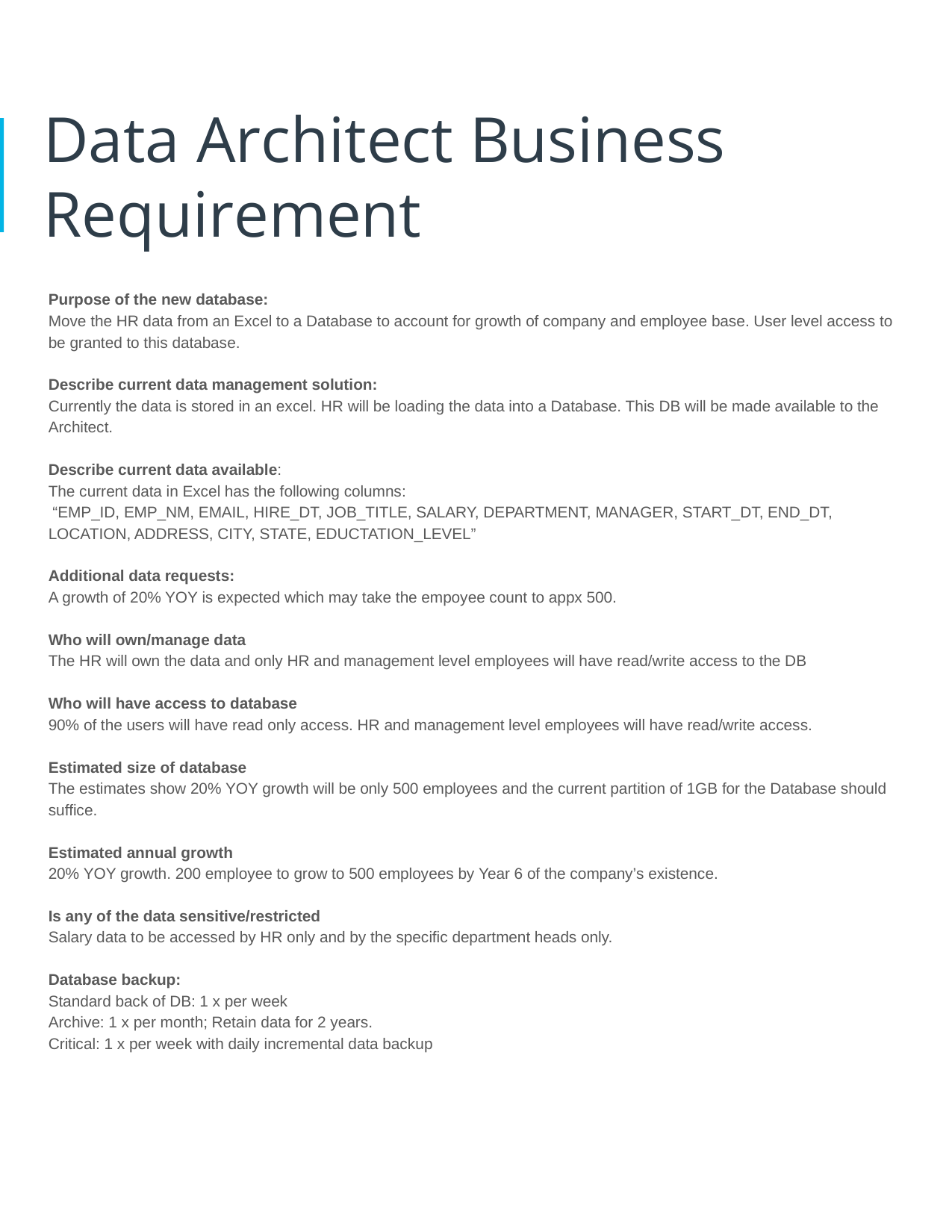

# Data Architect Business Requirement
Purpose of the new database:
Move the HR data from an Excel to a Database to account for growth of company and employee base. User level access to be granted to this database.

Describe current data management solution:
Currently the data is stored in an excel. HR will be loading the data into a Database. This DB will be made available to the Architect.

Describe current data available:
The current data in Excel has the following columns:
 “EMP_ID, EMP_NM, EMAIL, HIRE_DT, JOB_TITLE, SALARY, DEPARTMENT, MANAGER, START_DT, END_DT, LOCATION, ADDRESS, CITY, STATE, EDUCTATION_LEVEL”

Additional data requests:
A growth of 20% YOY is expected which may take the empoyee count to appx 500.

Who will own/manage data
The HR will own the data and only HR and management level employees will have read/write access to the DB

Who will have access to database
90% of the users will have read only access. HR and management level employees will have read/write access.

Estimated size of database
The estimates show 20% YOY growth will be only 500 employees and the current partition of 1GB for the Database should suffice.

Estimated annual growth
20% YOY growth. 200 employee to grow to 500 employees by Year 6 of the company’s existence.

Is any of the data sensitive/restricted
Salary data to be accessed by HR only and by the specific department heads only.

Database backup:
Standard back of DB: 1 x per week
Archive: 1 x per month; Retain data for 2 years.
Critical: 1 x per week with daily incremental data backup